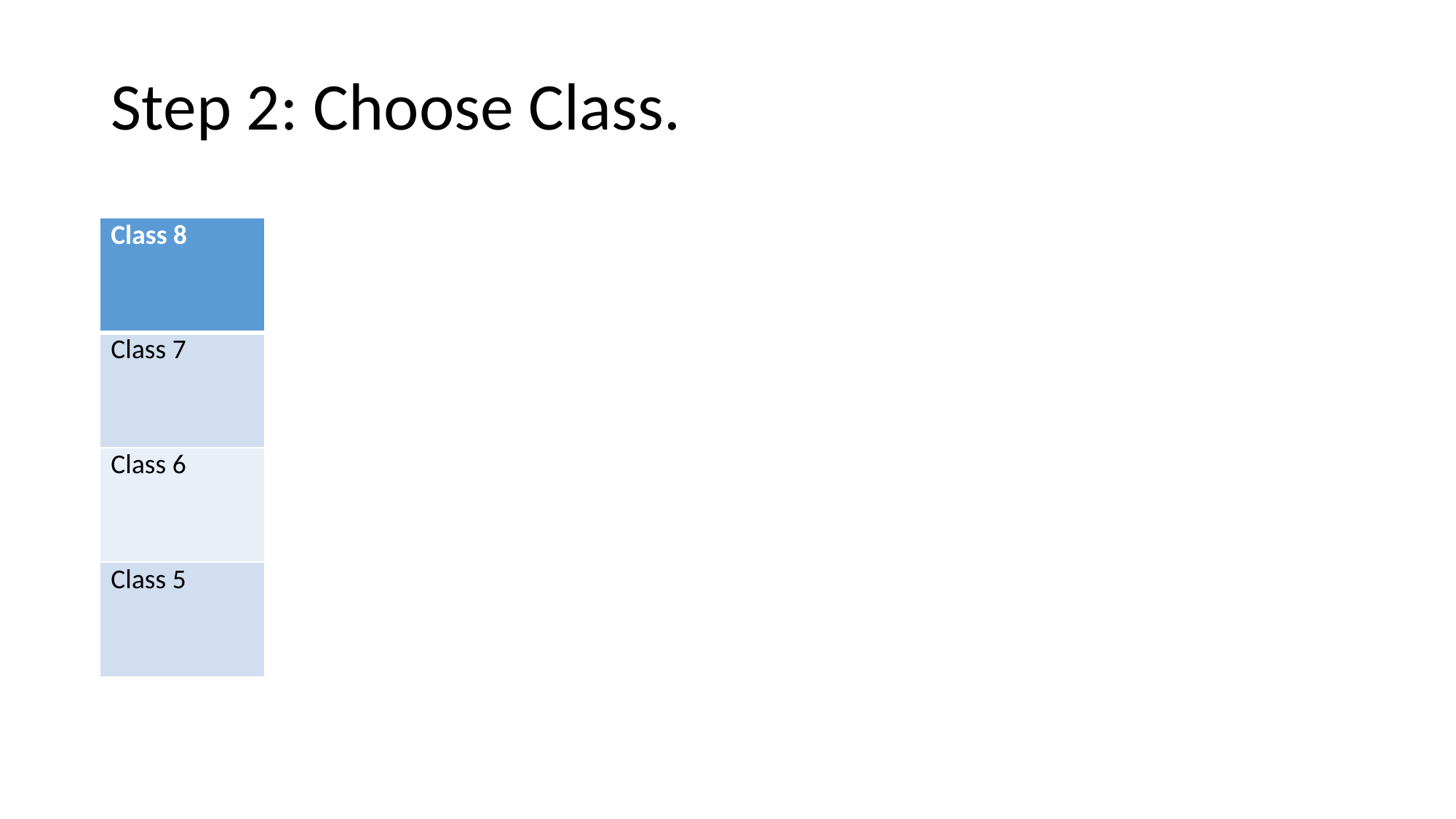

# Step 2: Choose Class.
| Class 8 |
| --- |
| Class 7 |
| Class 6 |
| Class 5 |